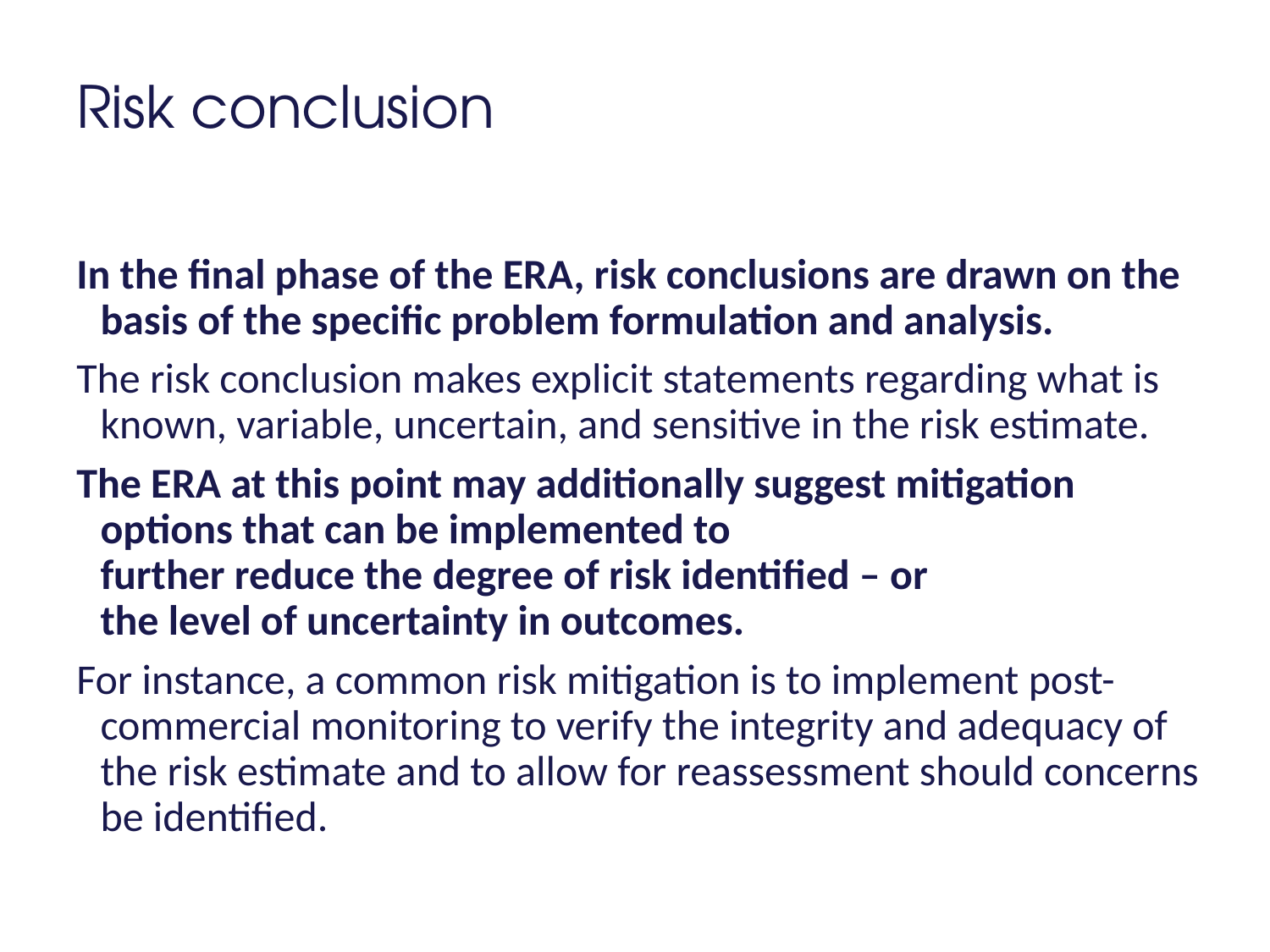

Risk conclusion
In the final phase of the ERA, risk conclusions are drawn on the basis of the specific problem formulation and analysis.
The risk conclusion makes explicit statements regarding what is known, variable, uncertain, and sensitive in the risk estimate.
The ERA at this point may additionally suggest mitigation options that can be implemented to
further reduce the degree of risk identified – or
the level of uncertainty in outcomes.
For instance, a common risk mitigation is to implement post-commercial monitoring to verify the integrity and adequacy of the risk estimate and to allow for reassessment should concerns be identified.